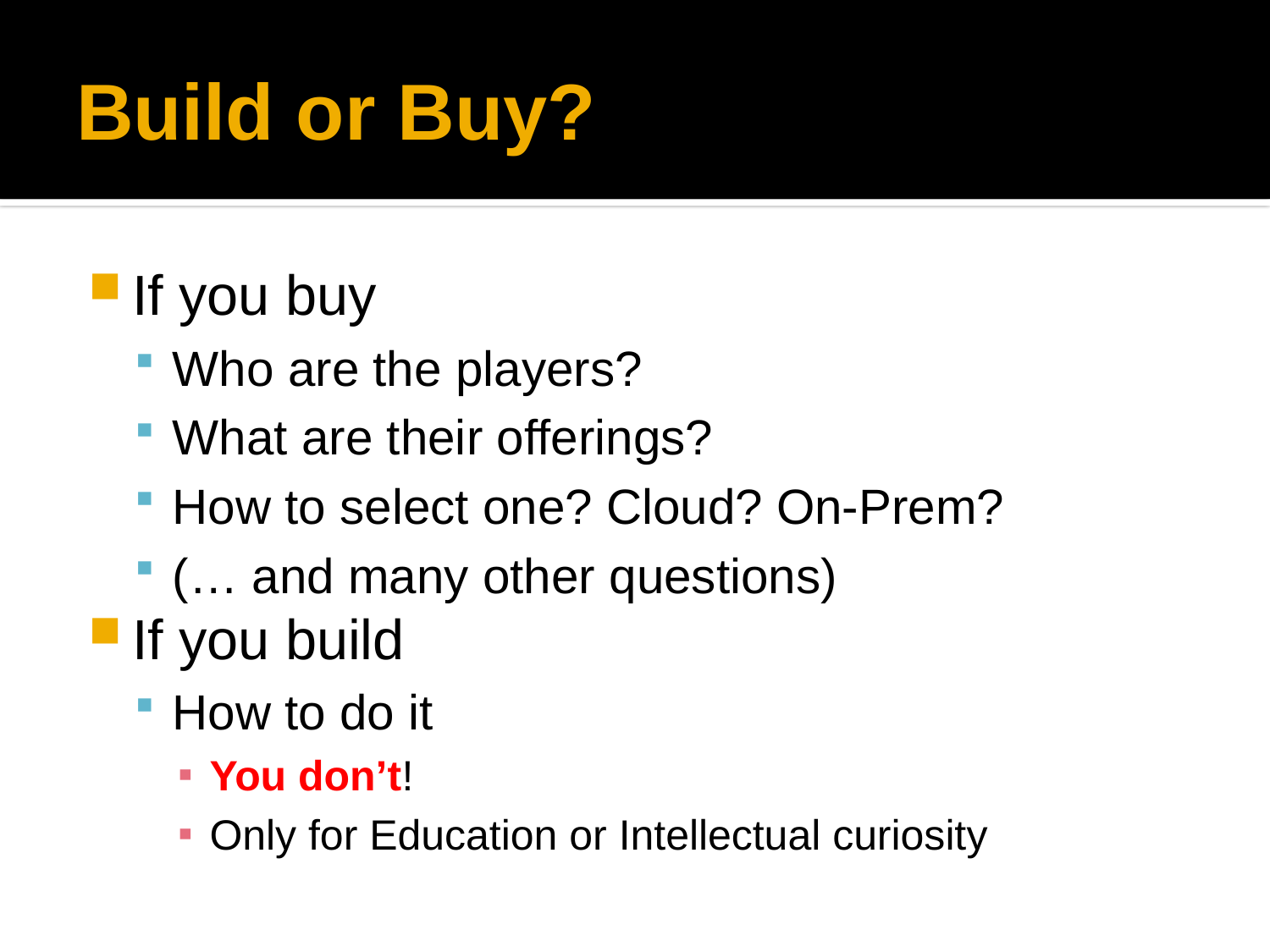

# Build or Buy?
If you buy
Who are the players?
What are their offerings?
How to select one? Cloud? On-Prem?
(… and many other questions)
If you build
How to do it
You don’t!
Only for Education or Intellectual curiosity